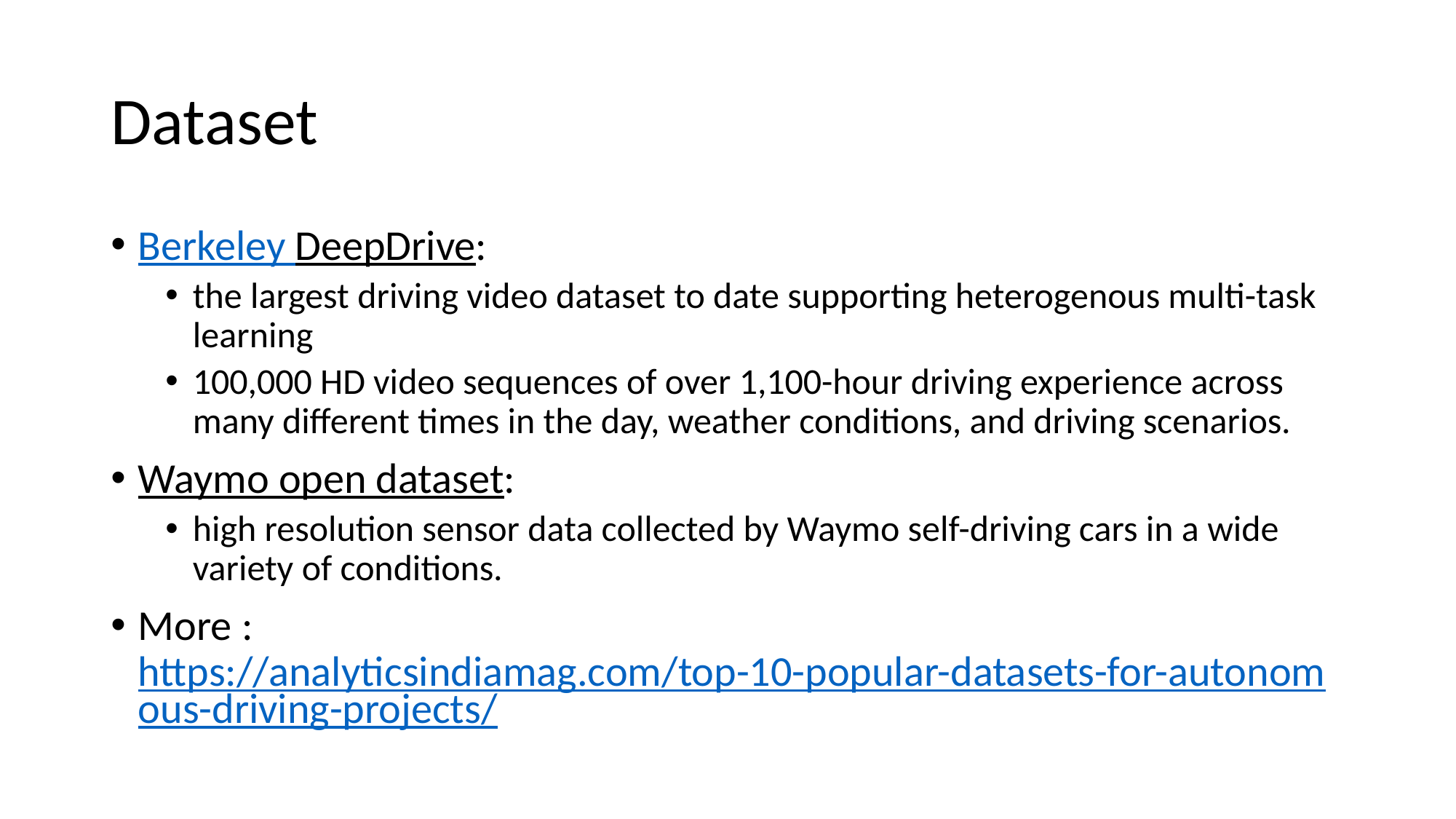

# Dataset
Berkeley DeepDrive:
the largest driving video dataset to date supporting heterogenous multi-task learning
100,000 HD video sequences of over 1,100-hour driving experience across many different times in the day, weather conditions, and driving scenarios.
Waymo open dataset:
high resolution sensor data collected by Waymo self-driving cars in a wide variety of conditions.
More : https://analyticsindiamag.com/top-10-popular-datasets-for-autonomous-driving-projects/